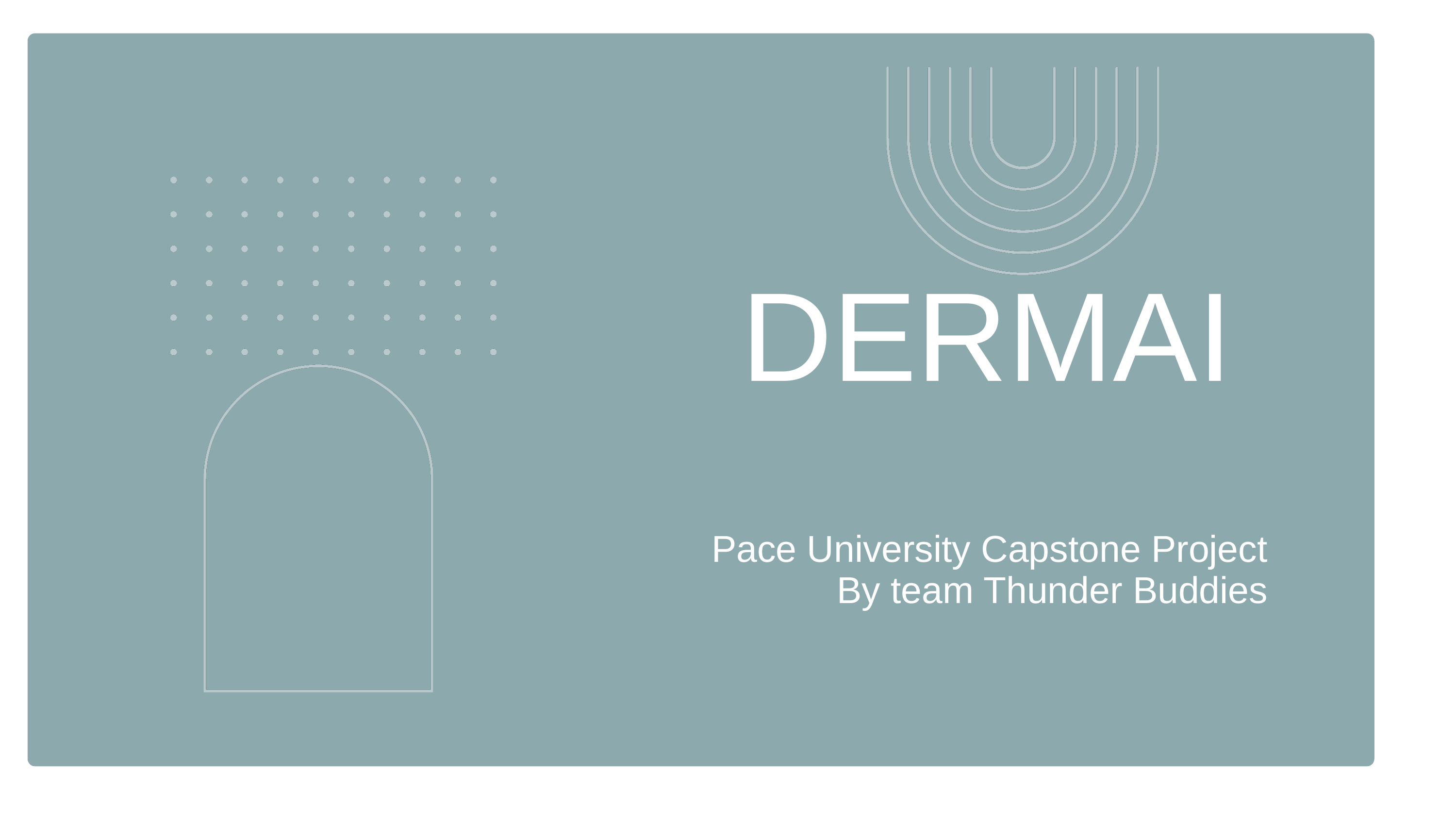

DERMAI

Pace University Capstone Project
By team Thunder Buddies